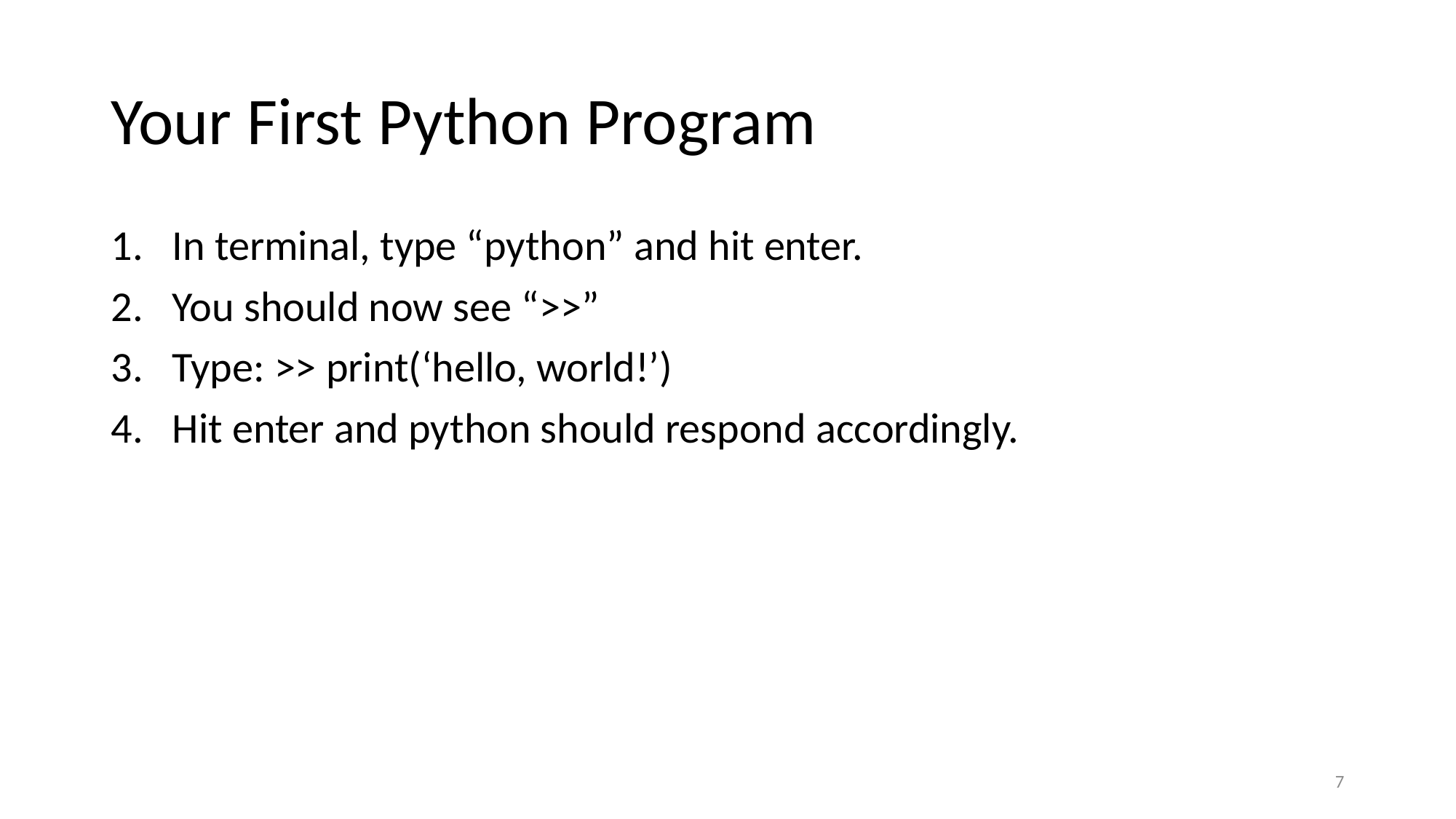

# Your First Python Program
In terminal, type “python” and hit enter.
You should now see “>>”
Type: >> print(‘hello, world!’)
Hit enter and python should respond accordingly.

7